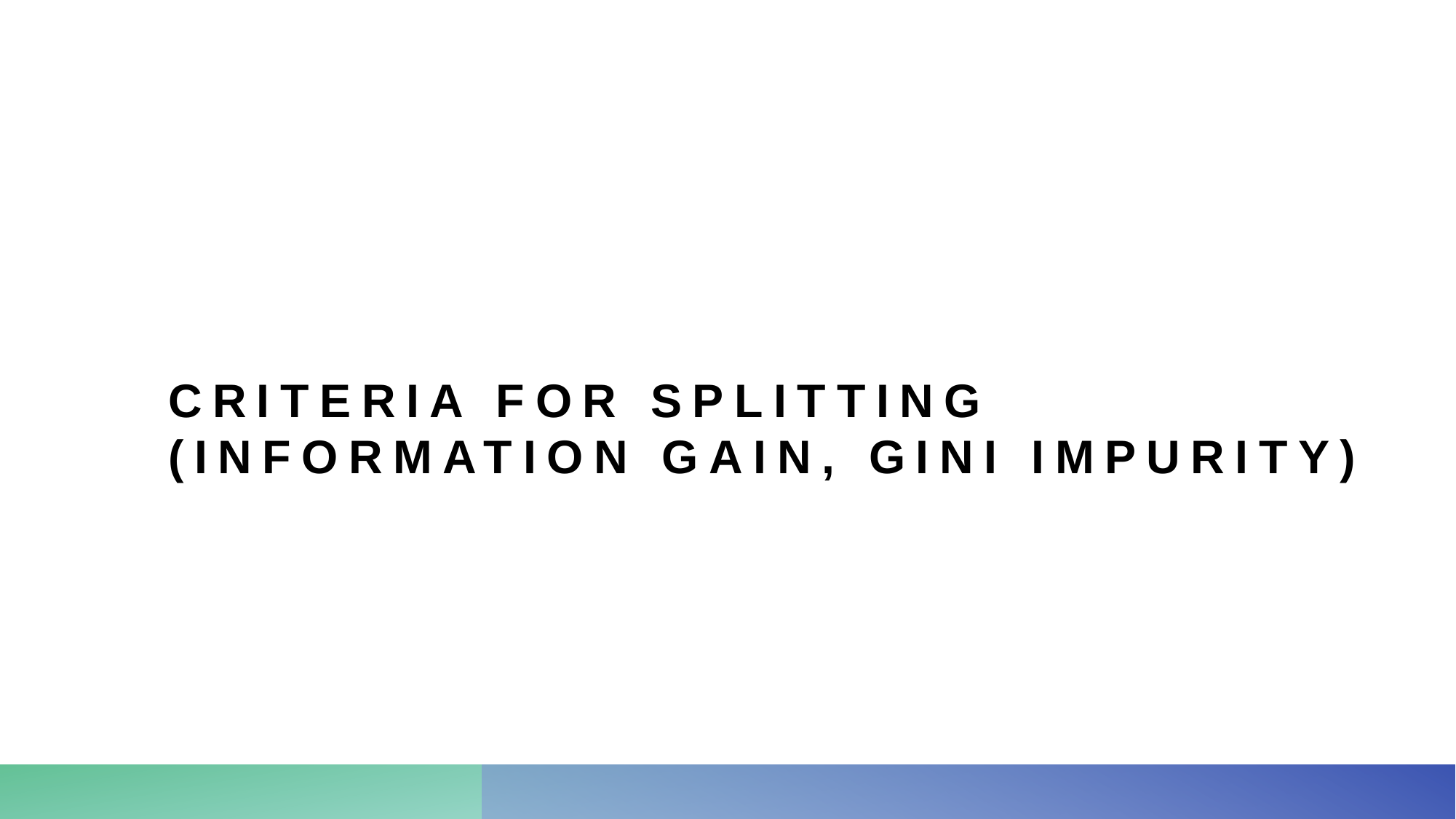

# Criteria for splitting (Information Gain, Gini Impurity)